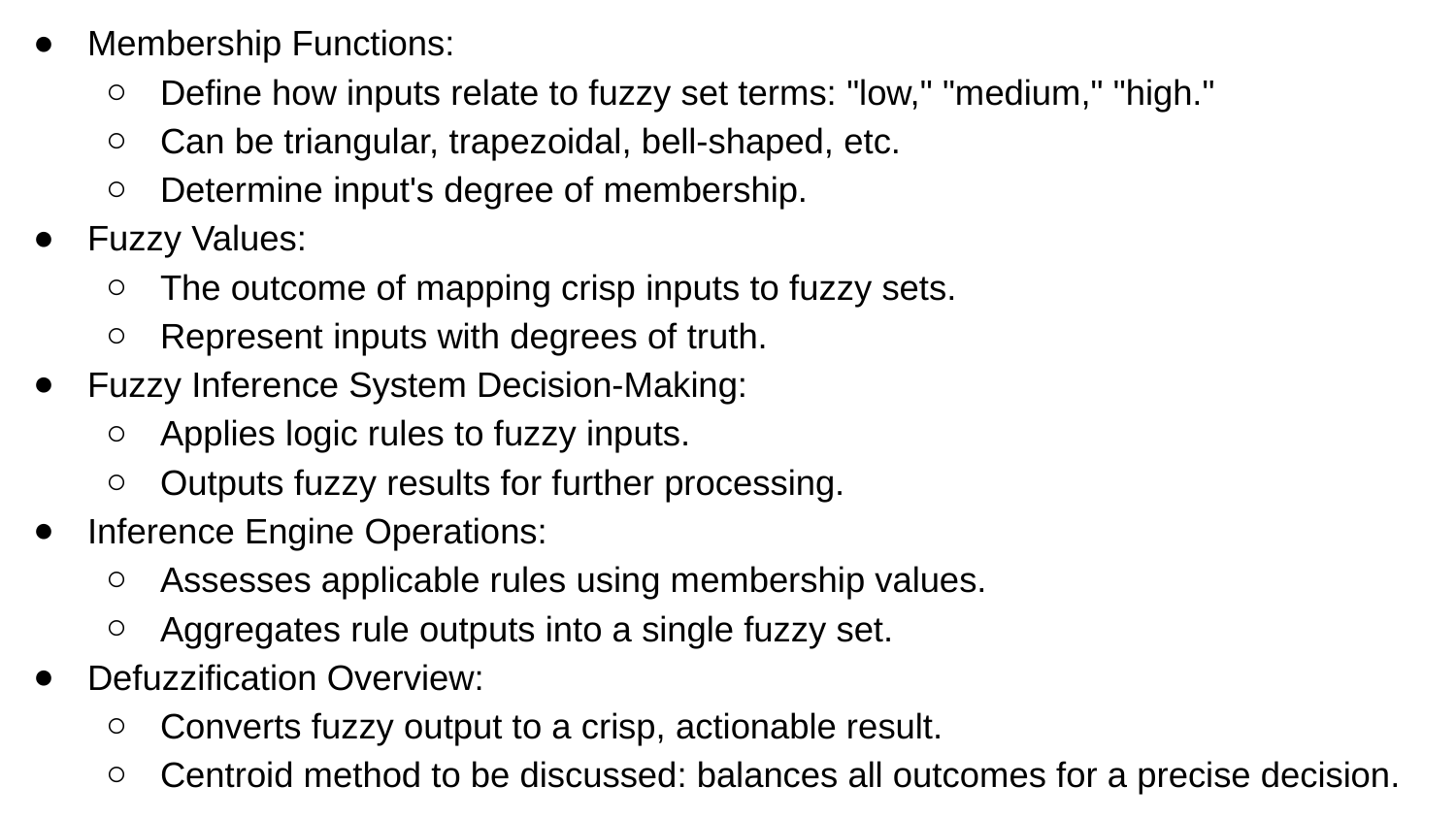

Membership Functions:
Define how inputs relate to fuzzy set terms: "low," "medium," "high."
Can be triangular, trapezoidal, bell-shaped, etc.
Determine input's degree of membership.
Fuzzy Values:
The outcome of mapping crisp inputs to fuzzy sets.
Represent inputs with degrees of truth.
Fuzzy Inference System Decision-Making:
Applies logic rules to fuzzy inputs.
Outputs fuzzy results for further processing.
Inference Engine Operations:
Assesses applicable rules using membership values.
Aggregates rule outputs into a single fuzzy set.
Defuzzification Overview:
Converts fuzzy output to a crisp, actionable result.
Centroid method to be discussed: balances all outcomes for a precise decision.